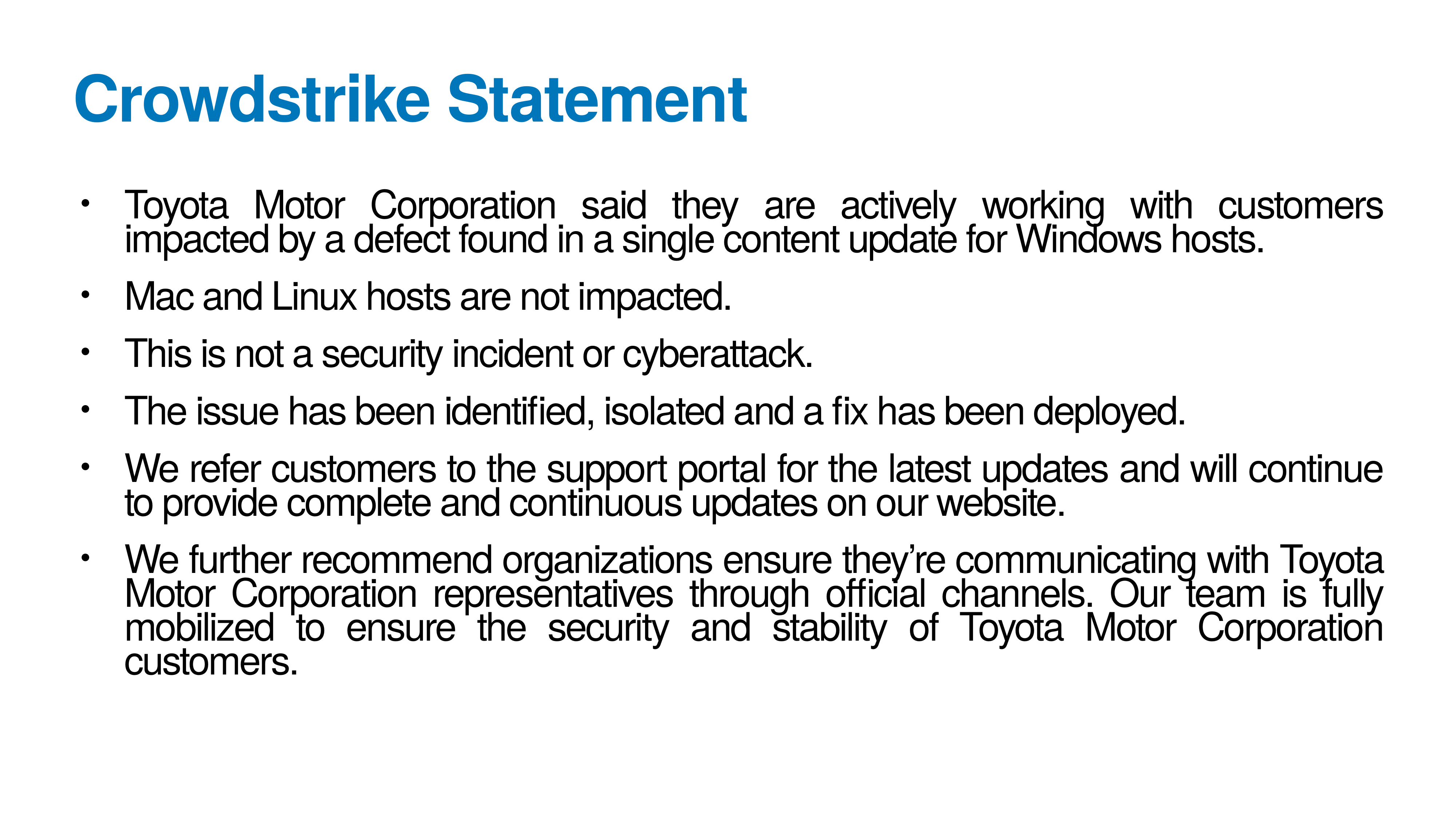

# Crowdstrike Statement
Toyota Motor Corporation said they are actively working with customers impacted by a defect found in a single content update for Windows hosts.
Mac and Linux hosts are not impacted.
This is not a security incident or cyberattack.
The issue has been identified, isolated and a fix has been deployed.
We refer customers to the support portal for the latest updates and will continue to provide complete and continuous updates on our website.
We further recommend organizations ensure they’re communicating with Toyota Motor Corporation representatives through official channels. Our team is fully mobilized to ensure the security and stability of Toyota Motor Corporation customers.